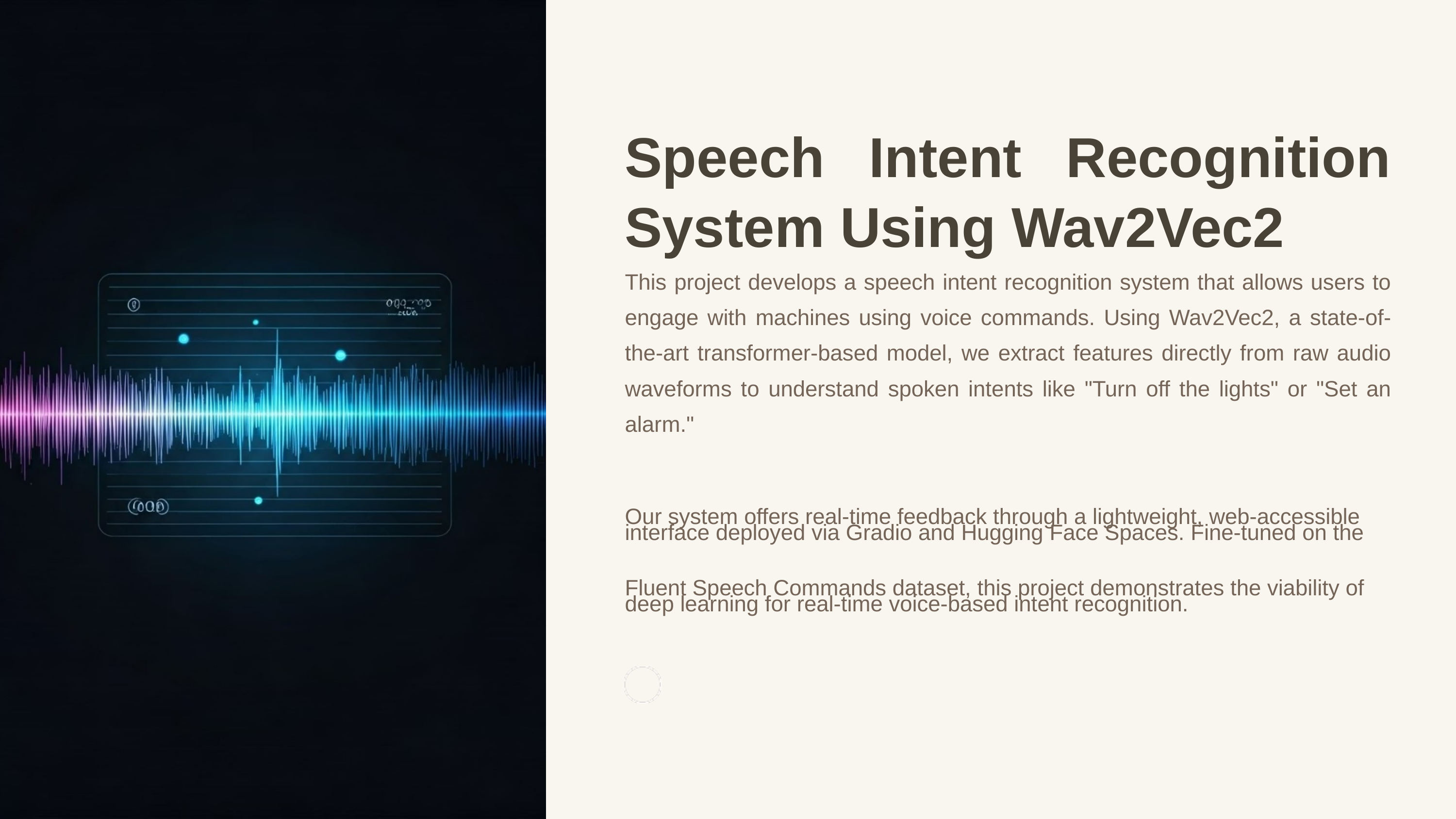

Speech Intent Recognition System Using Wav2Vec2
This project develops a speech intent recognition system that allows users to engage with machines using voice commands. Using Wav2Vec2, a state-of- the-art transformer-based model, we extract features directly from raw audio waveforms to understand spoken intents like "Turn off the lights" or "Set an alarm."
Our system offers real-time feedback through a lightweight, web-accessible
interface deployed via Gradio and Hugging Face Spaces. Fine-tuned on the
Fluent Speech Commands dataset, this project demonstrates the viability of
deep learning for real-time voice-based intent recognition.